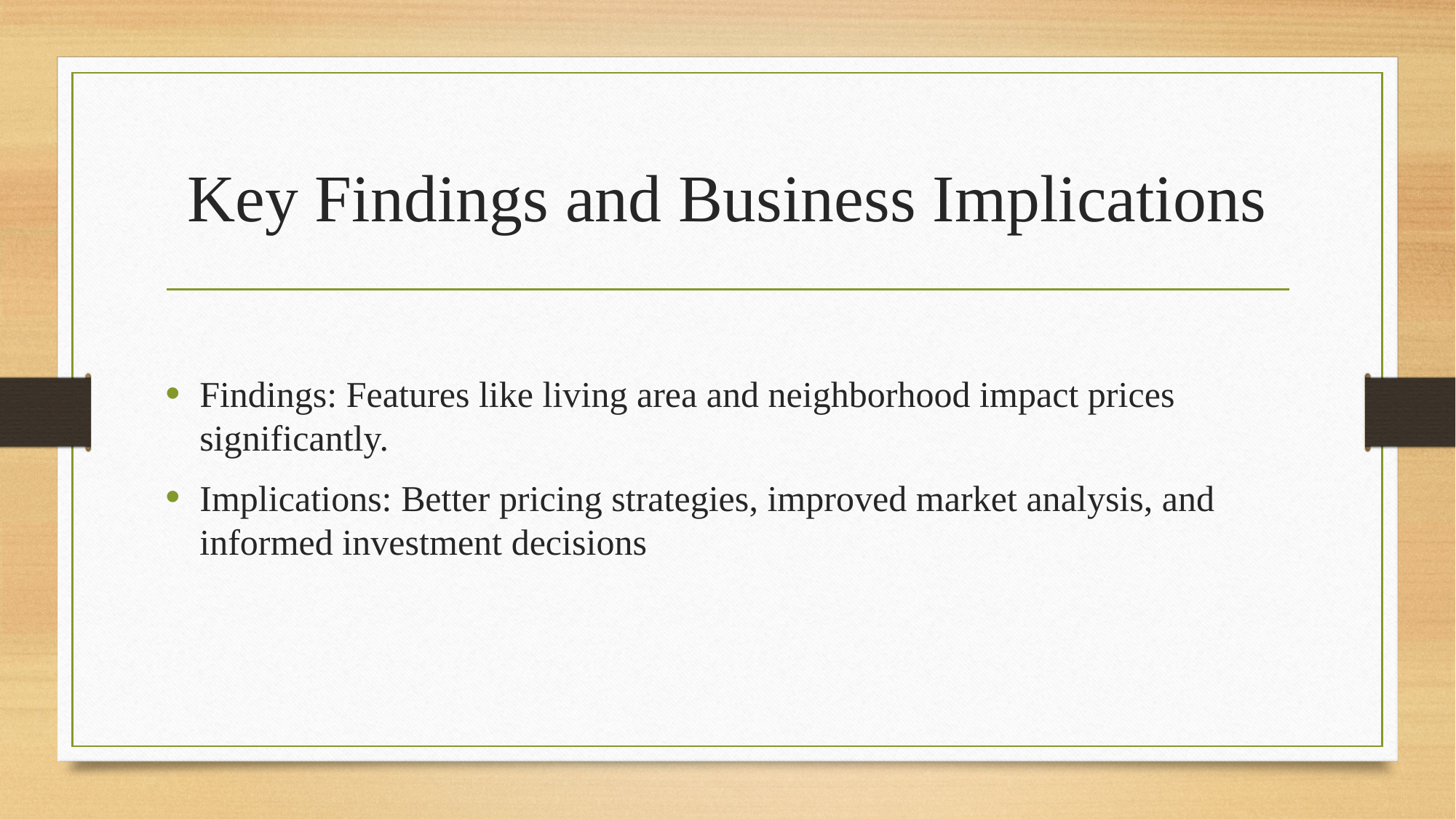

# Key Findings and Business Implications

Findings: Features like living area and neighborhood impact prices significantly.
Implications: Better pricing strategies, improved market analysis, and informed investment decisions